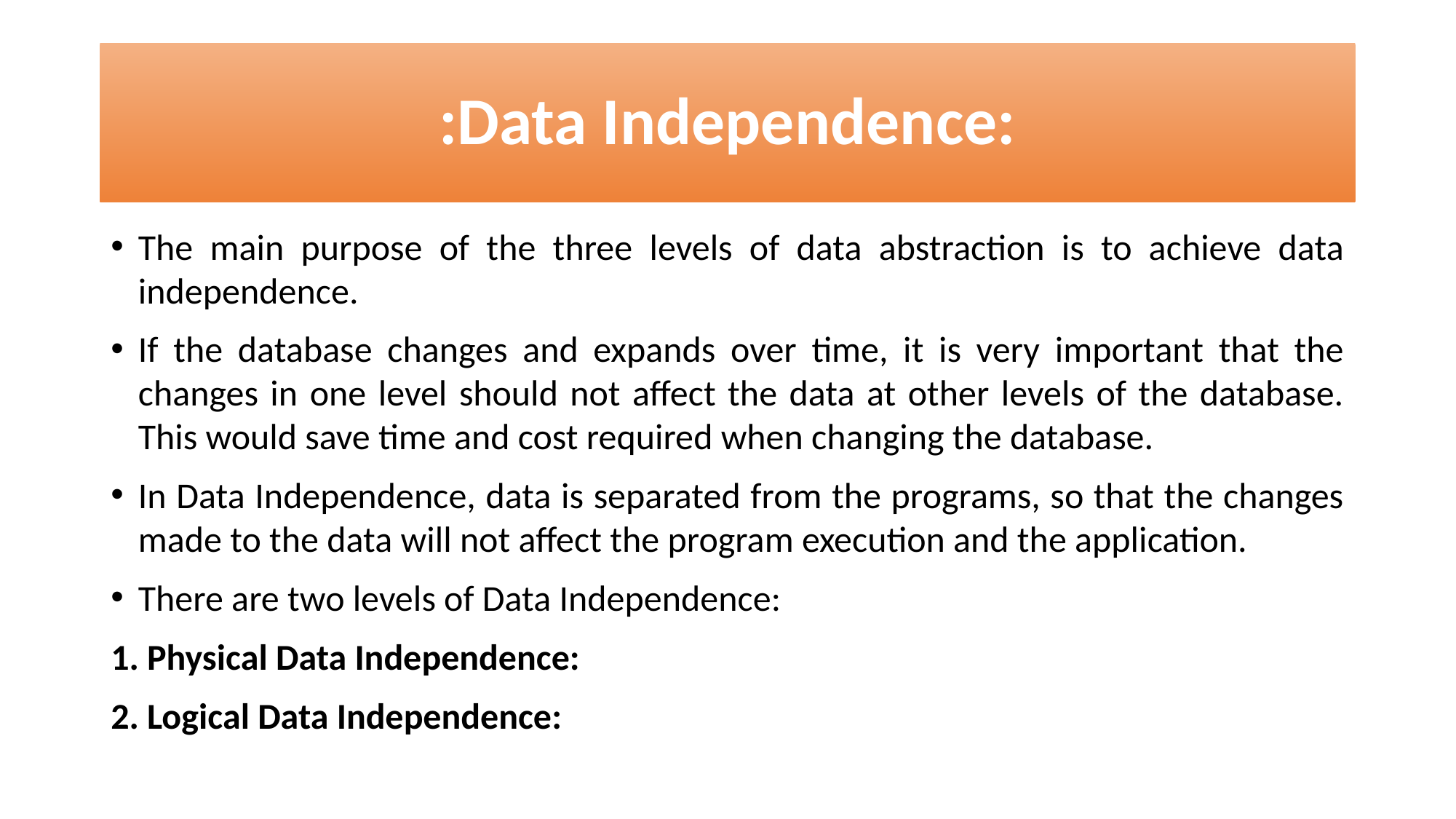

# :Data Independence:
The main purpose of the three levels of data abstraction is to achieve data independence.
If the database changes and expands over time, it is very important that the changes in one level should not affect the data at other levels of the database. This would save time and cost required when changing the database.
In Data Independence, data is separated from the programs, so that the changes made to the data will not affect the program execution and the application.
There are two levels of Data Independence:
1. Physical Data Independence:
2. Logical Data Independence: